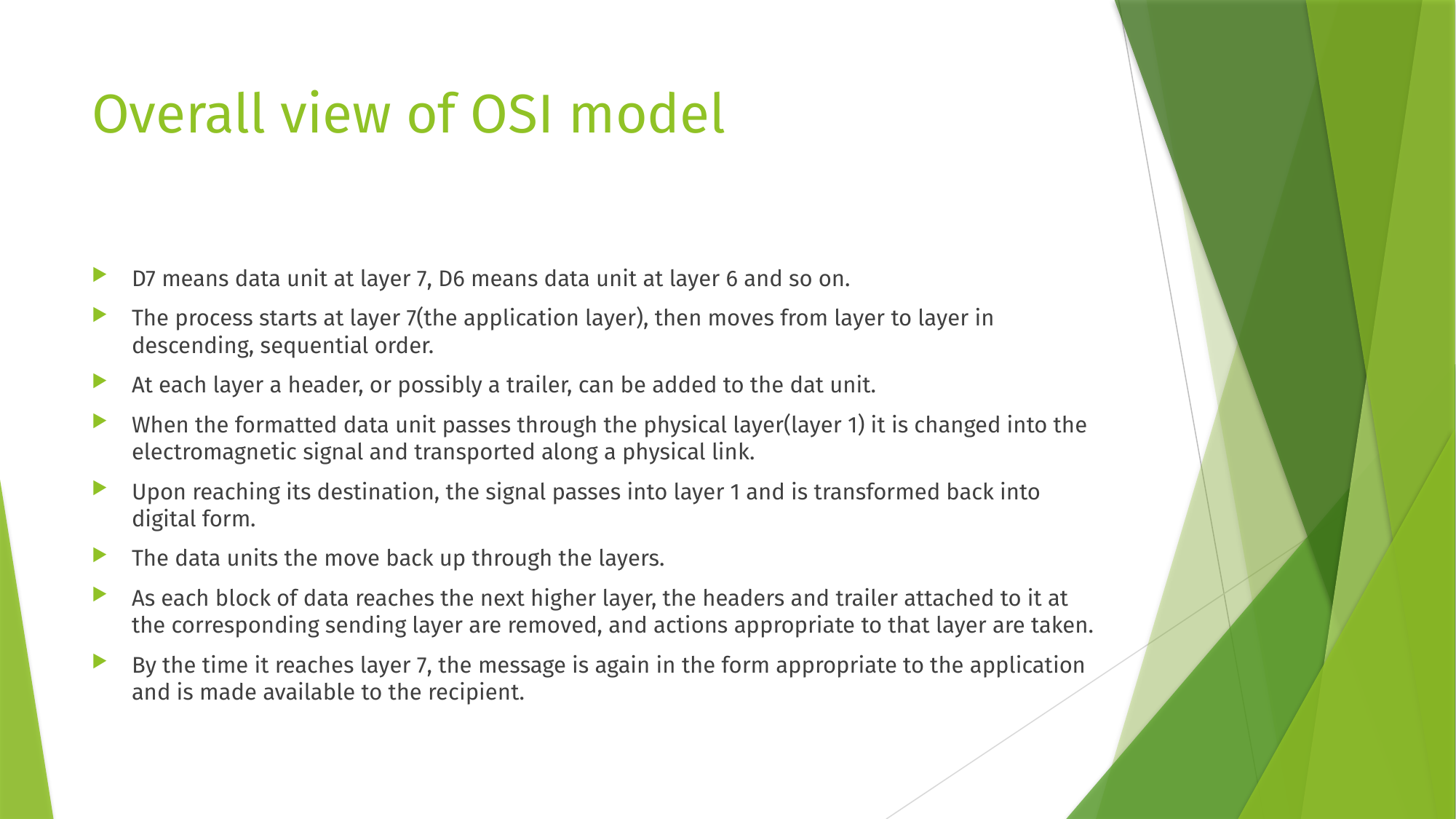

# Overall view of OSI model
D7 means data unit at layer 7, D6 means data unit at layer 6 and so on.
The process starts at layer 7(the application layer), then moves from layer to layer in descending, sequential order.
At each layer a header, or possibly a trailer, can be added to the dat unit.
When the formatted data unit passes through the physical layer(layer 1) it is changed into the electromagnetic signal and transported along a physical link.
Upon reaching its destination, the signal passes into layer 1 and is transformed back into digital form.
The data units the move back up through the layers.
As each block of data reaches the next higher layer, the headers and trailer attached to it at the corresponding sending layer are removed, and actions appropriate to that layer are taken.
By the time it reaches layer 7, the message is again in the form appropriate to the application and is made available to the recipient.